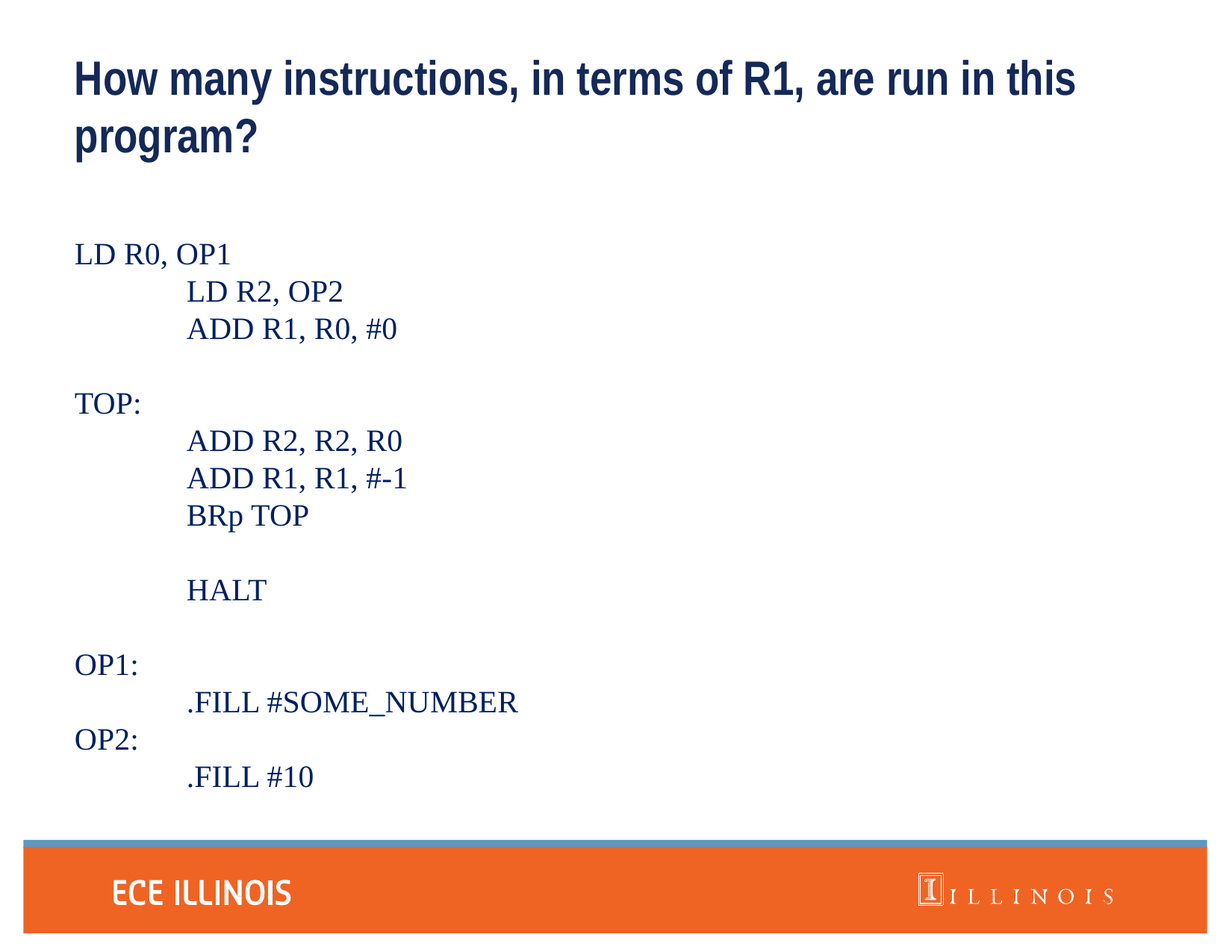

# How many instructions, in terms of R1, are run in this program?
LD R0, OP1
	LD R2, OP2
	ADD R1, R0, #0

TOP:
	ADD R2, R2, R0
	ADD R1, R1, #-1
	BRp TOP

	HALT

OP1:
	.FILL #SOME_NUMBER
OP2:
	.FILL #10